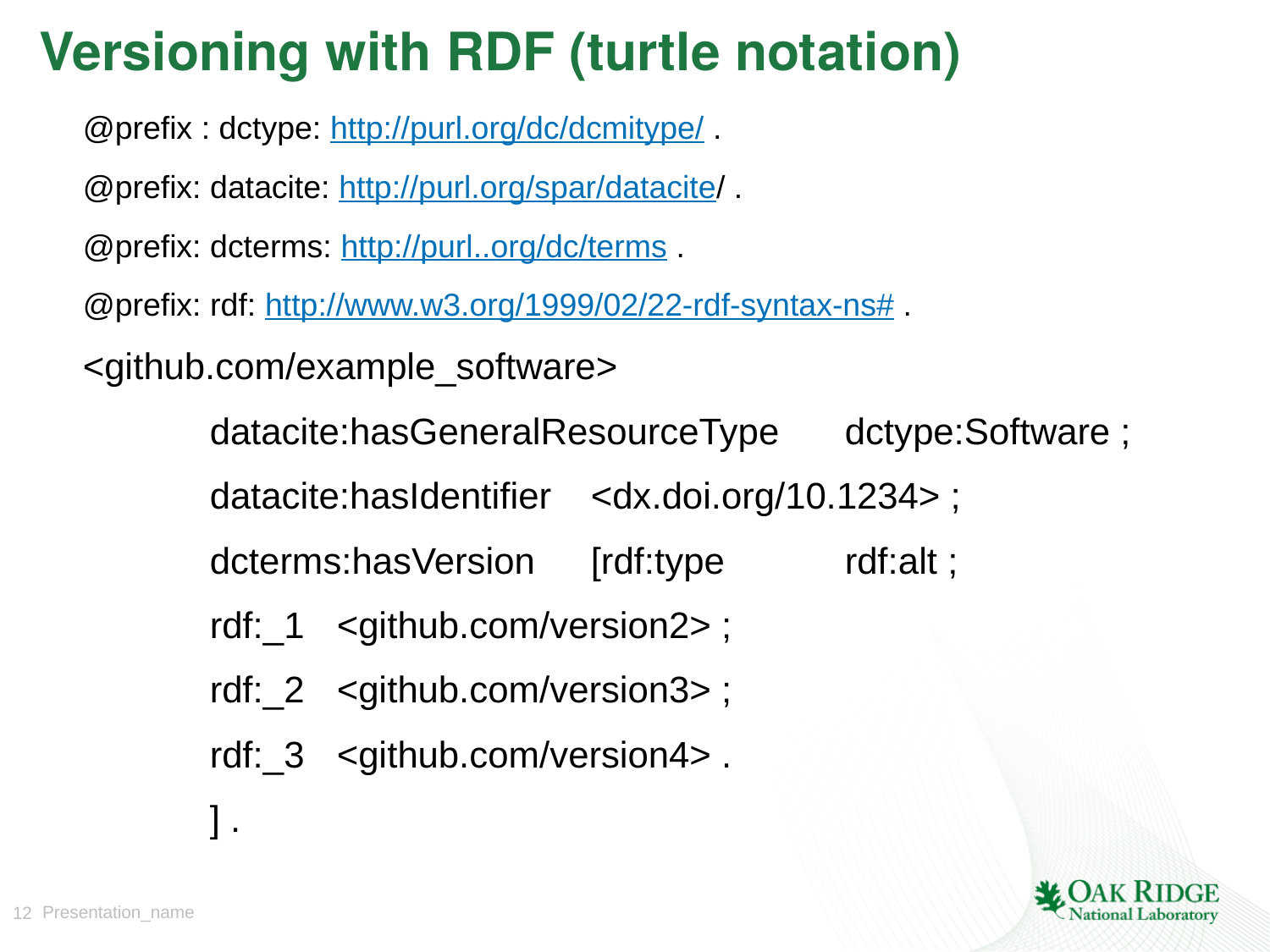

# Versioning with RDF (turtle notation)
@prefix : dctype: http://purl.org/dc/dcmitype/ .
@prefix: datacite: http://purl.org/spar/datacite/ .
@prefix: dcterms: http://purl..org/dc/terms .
@prefix: rdf: http://www.w3.org/1999/02/22-rdf-syntax-ns# .
<github.com/example_software>
	datacite:hasGeneralResourceType 	dctype:Software ;
	datacite:hasIdentifier  	<dx.doi.org/10.1234> ;
	dcterms:hasVersion	[rdf:type 	rdf:alt ;
	rdf:_1 	<github.com/version2> ;
	rdf:_2 	<github.com/version3> ;
	rdf:_3 	<github.com/version4> .
	] .